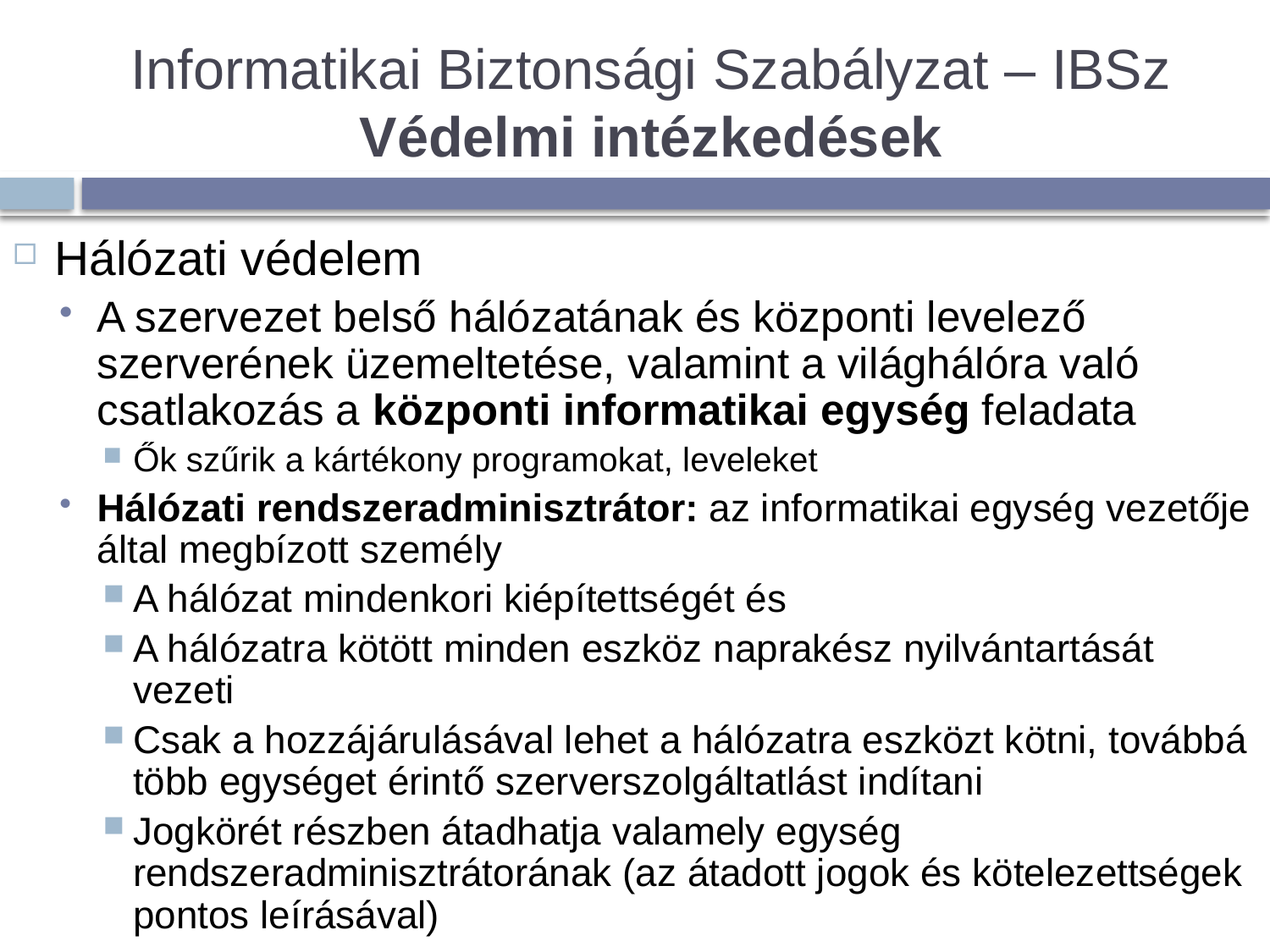

# Informatikai Biztonsági Szabályzat – IBSz Védelmi intézkedések
Hálózati védelem
A szervezet belső hálózatának és központi levelező szerverének üzemeltetése, valamint a világhálóra való csatlakozás a központi informatikai egység feladata
Ők szűrik a kártékony programokat, leveleket
Hálózati rendszeradminisztrátor: az informatikai egység vezetője által megbízott személy
A hálózat mindenkori kiépítettségét és
A hálózatra kötött minden eszköz naprakész nyilvántartását vezeti
Csak a hozzájárulásával lehet a hálózatra eszközt kötni, továbbá több egységet érintő szerverszolgáltatlást indítani
Jogkörét részben átadhatja valamely egység rendszeradminisztrátorának (az átadott jogok és kötelezettségek pontos leírásával)